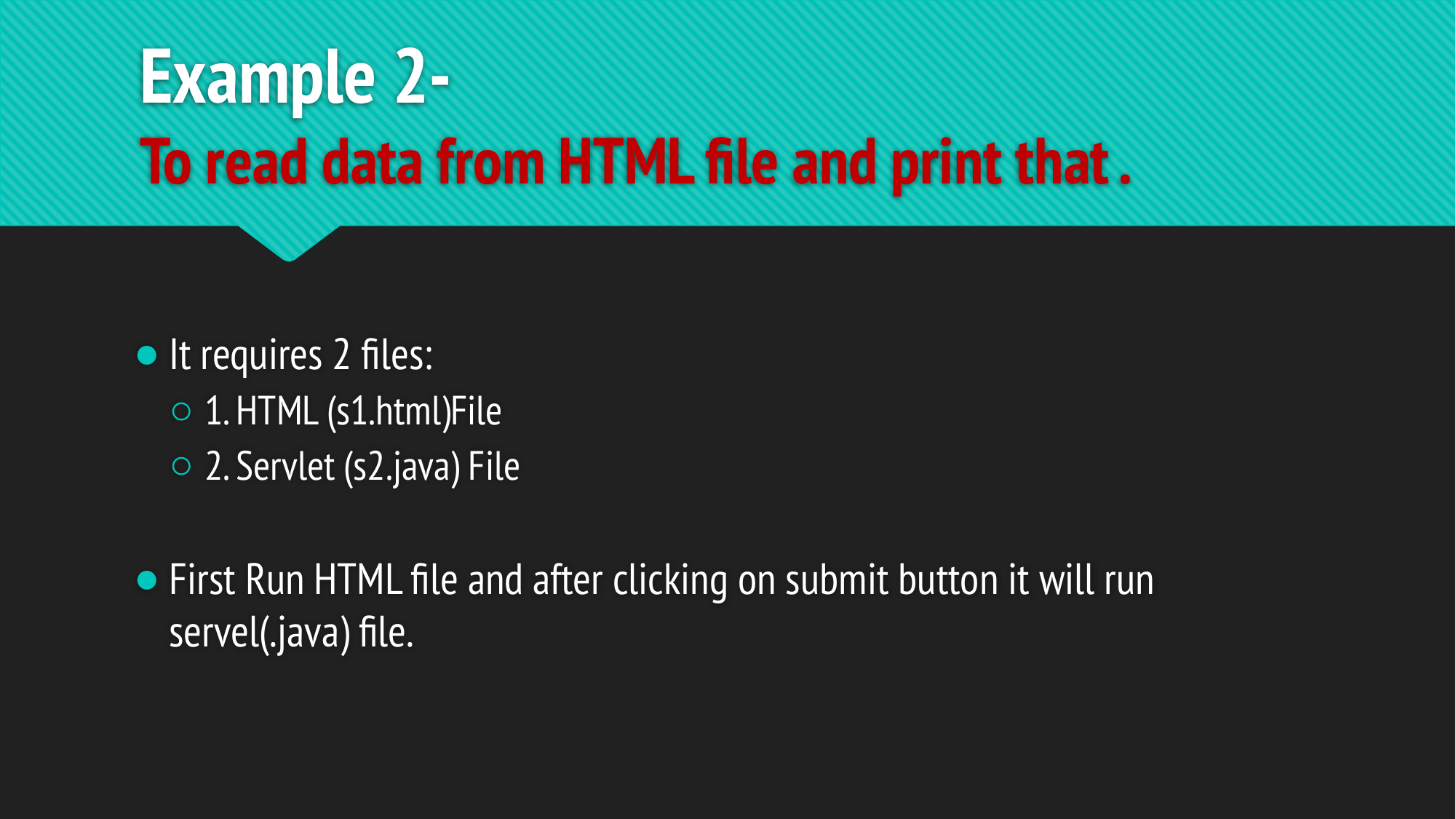

# Example 2- To read data from HTML file and print that .
It requires 2 files:
1. HTML (s1.html)File
2. Servlet (s2.java) File

First Run HTML file and after clicking on submit button it will run servel(.java) file.